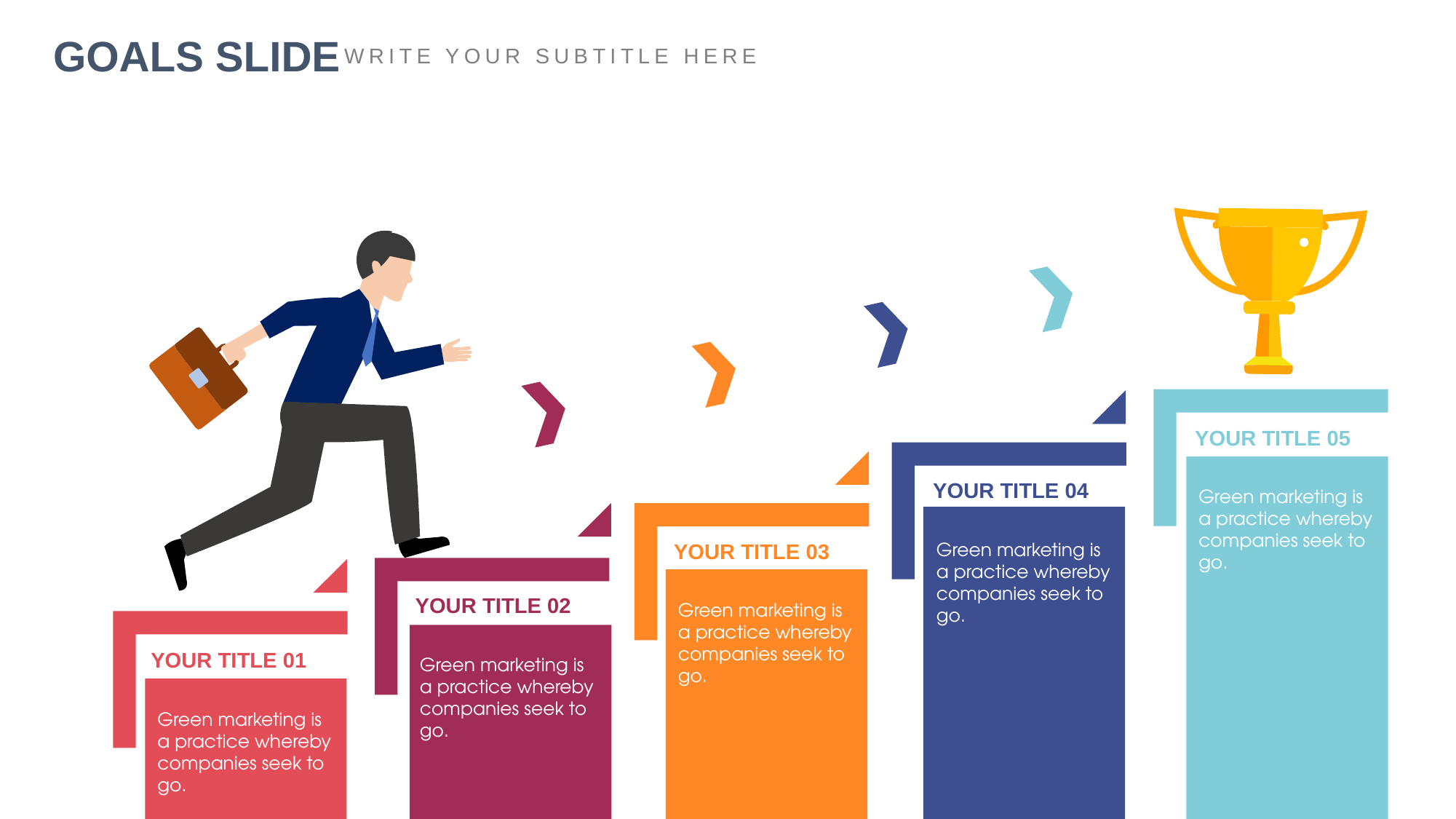

GOALS SLIDE
WRITE YOUR SUBTITLE HERE

YOUR TITLE 05

YOUR TITLE 04
Green marketing is a practice whereby companies seek to go.

YOUR TITLE 03
Green marketing is a practice whereby companies seek to go.

YOUR TITLE 02
Green marketing is a practice whereby companies seek to go.

YOUR TITLE 01
Green marketing is a practice whereby companies seek to go.

Green marketing is a practice whereby companies seek to go.